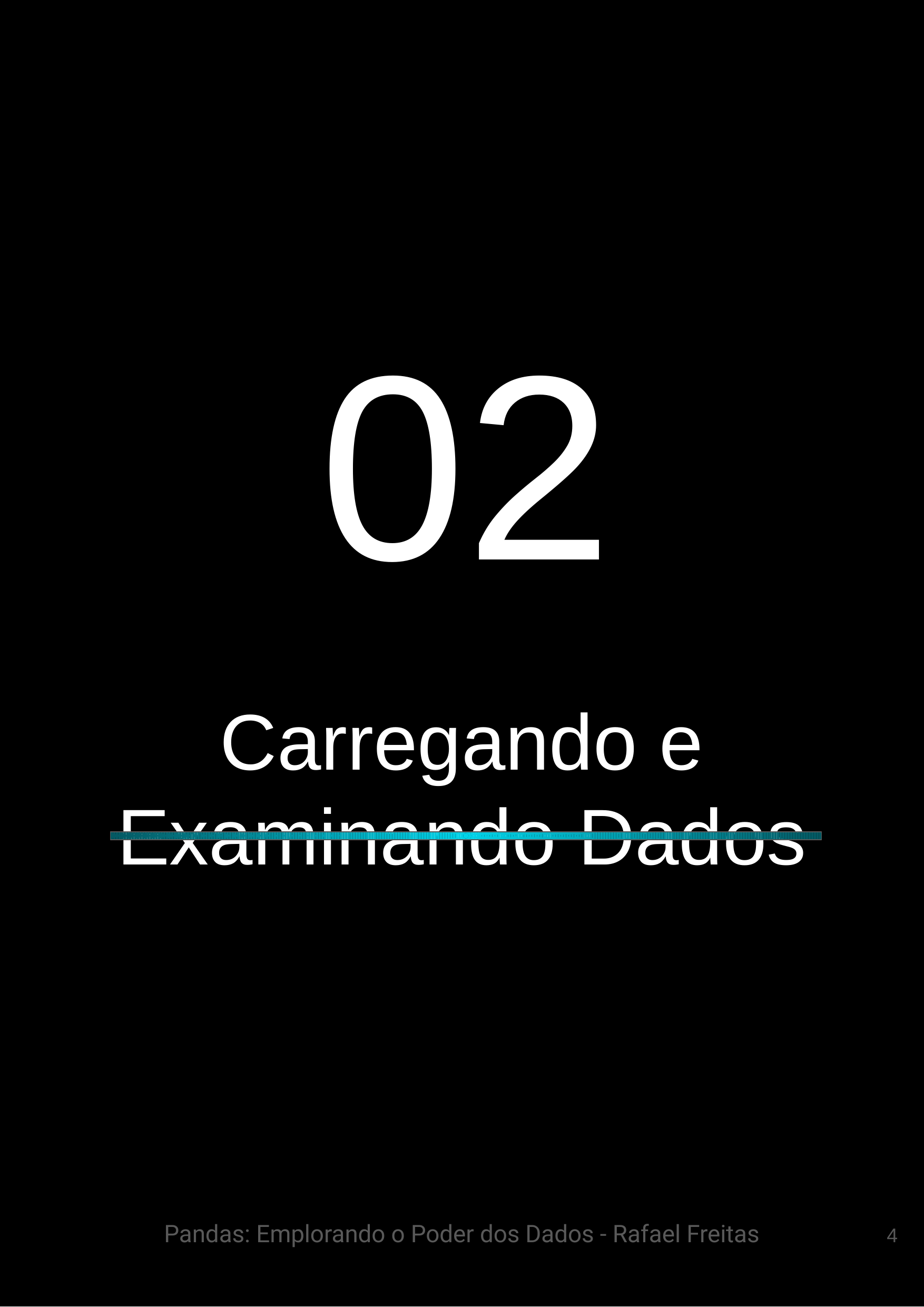

02
Carregando e Examinando Dados

4
Pandas: Emplorando o Poder dos Dados - Rafael Freitas